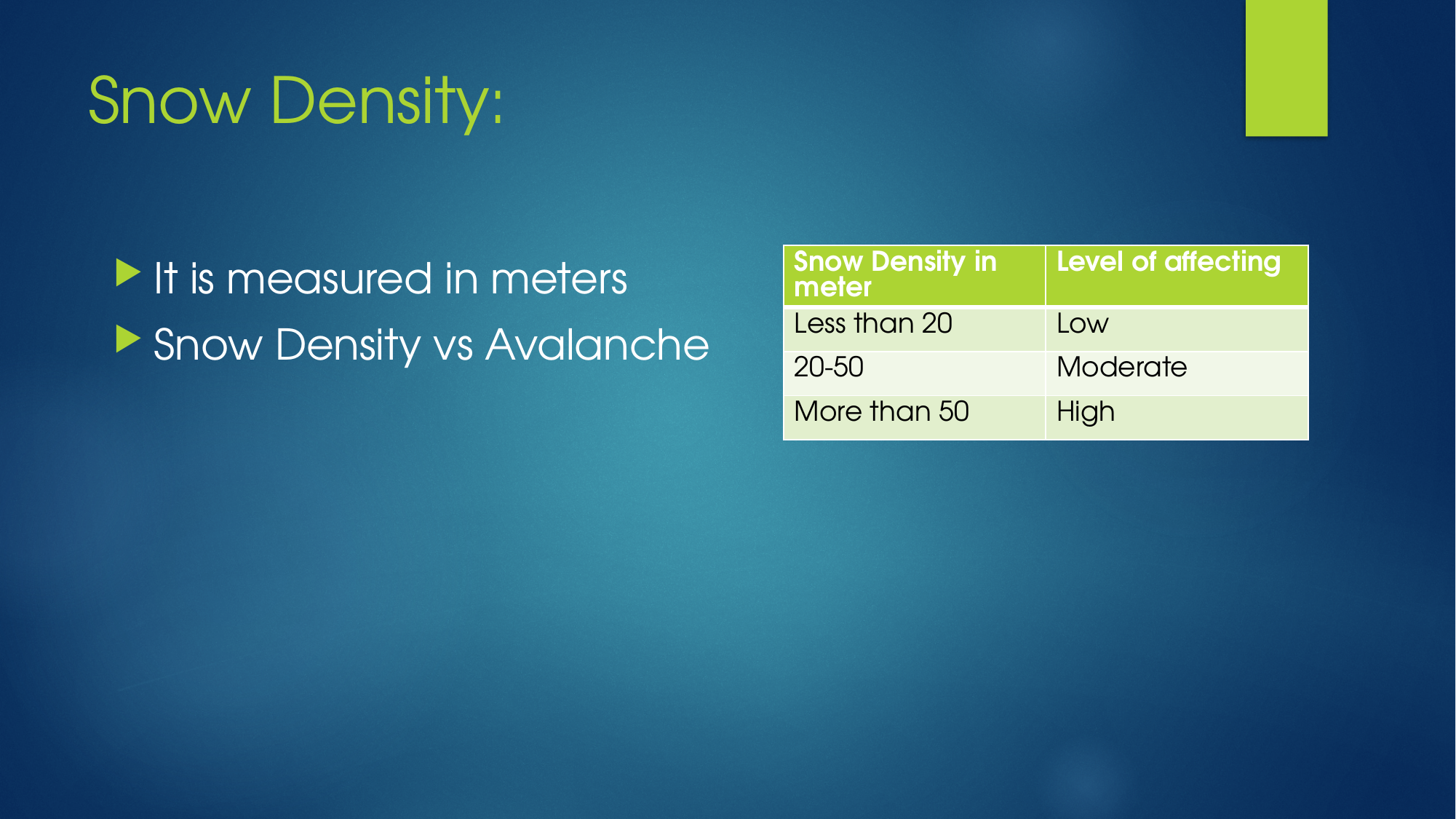

# Snow Density:
| Snow Density in meter | Level of affecting |
| --- | --- |
| Less than 20 | Low |
| 20-50 | Moderate |
| More than 50 | High |
It is measured in meters
Snow Density vs Avalanche